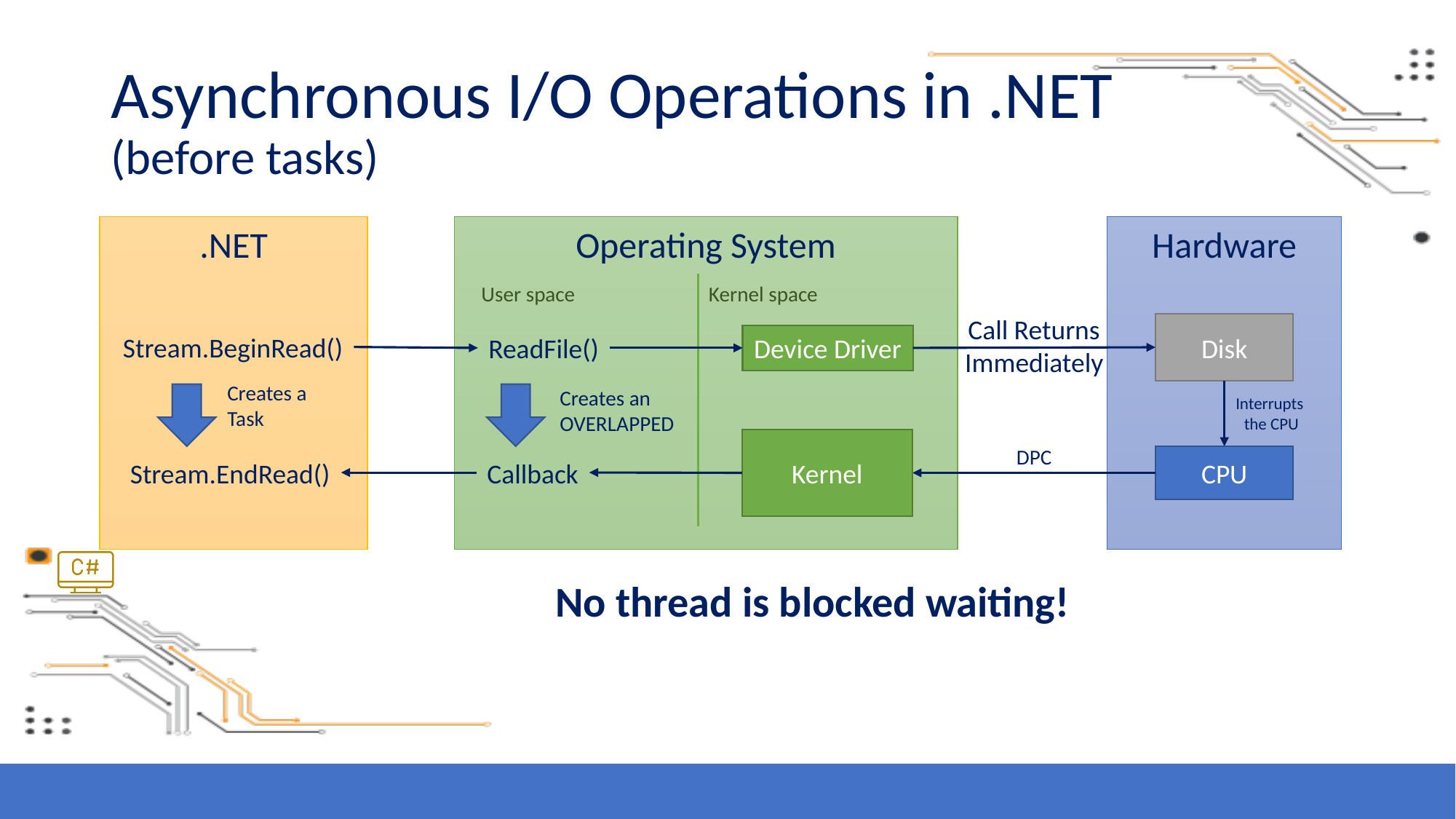

# Asynchronous I/O Operations in .NET (before tasks)
.NET
Operating System
Hardware

User space
Kernel space
Call Returns
Immediately
Disk
Stream.BeginRead()
Device Driver
ReadFile()
Creates a
Task
Creates an
OVERLAPPED

Interrupts
the CPU
Kernel
DPC
CPU
Stream.EndRead()
Callback
No thread is blocked waiting!